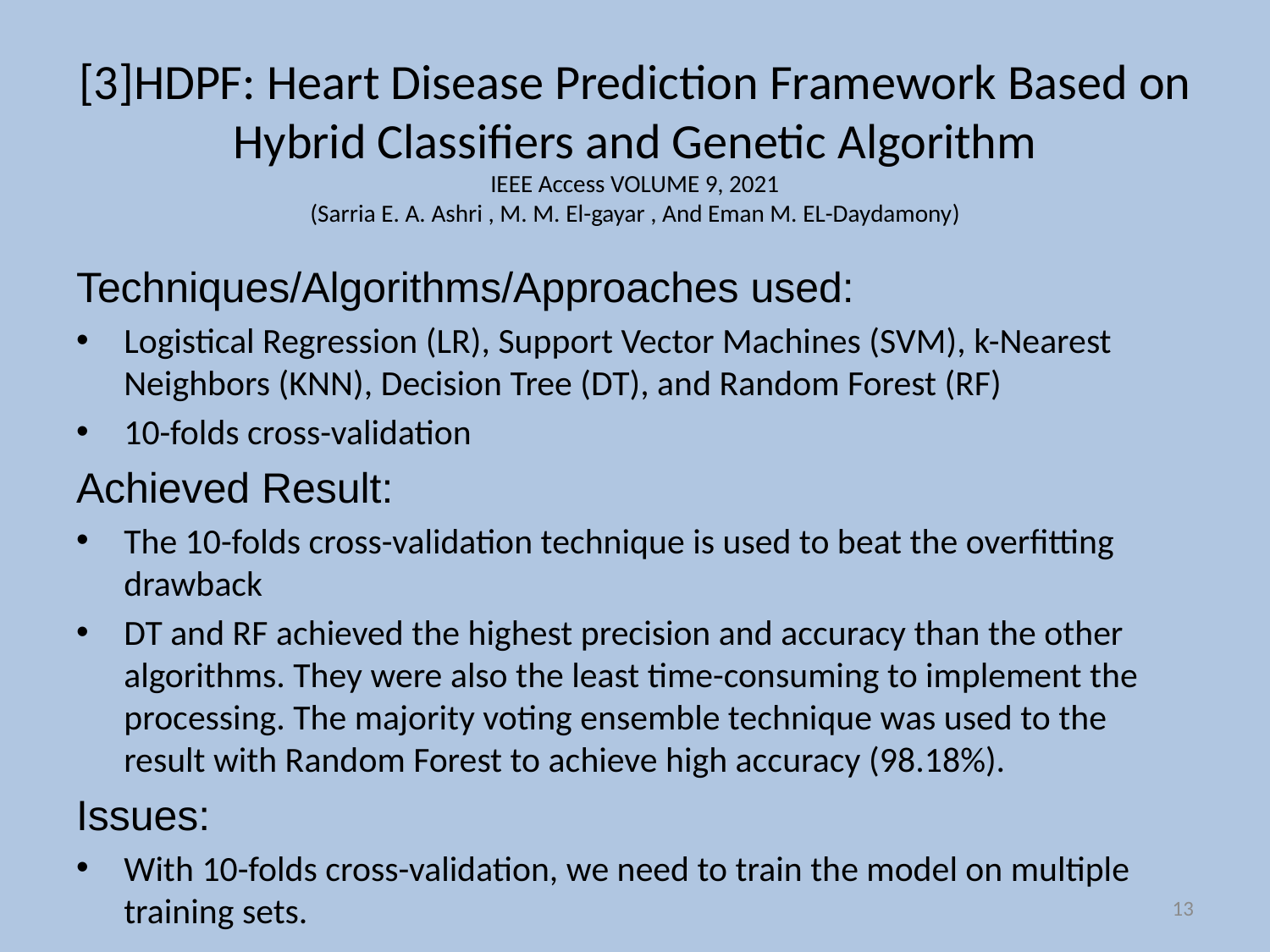

# [3]HDPF: Heart Disease Prediction Framework Based on Hybrid Classifiers and Genetic Algorithm IEEE Access VOLUME 9, 2021 (Sarria E. A. Ashri , M. M. El-gayar , And Eman M. EL-Daydamony)
Techniques/Algorithms/Approaches used:
Logistical Regression (LR), Support Vector Machines (SVM), k-Nearest Neighbors (KNN), Decision Tree (DT), and Random Forest (RF)
10-folds cross-validation
Achieved Result:
The 10-folds cross-validation technique is used to beat the overfitting drawback
DT and RF achieved the highest precision and accuracy than the other algorithms. They were also the least time-consuming to implement the processing. The majority voting ensemble technique was used to the result with Random Forest to achieve high accuracy (98.18%).
Issues:
With 10-folds cross-validation, we need to train the model on multiple training sets.
13